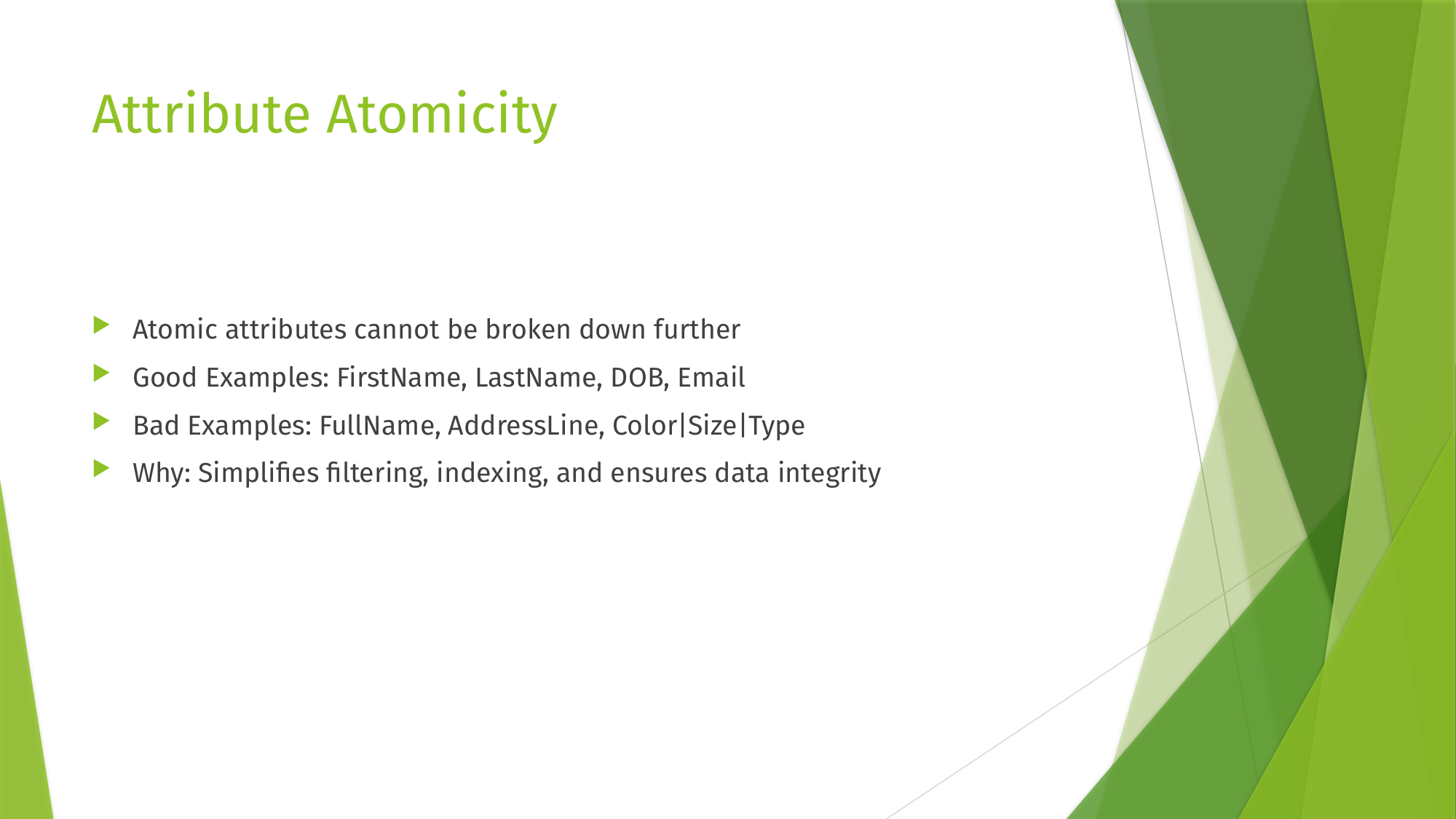

# Attribute Atomicity

Atomic attributes cannot be broken down further
Good Examples: FirstName, LastName, DOB, Email
Bad Examples: FullName, AddressLine, Color|Size|Type
Why: Simplifies filtering, indexing, and ensures data integrity